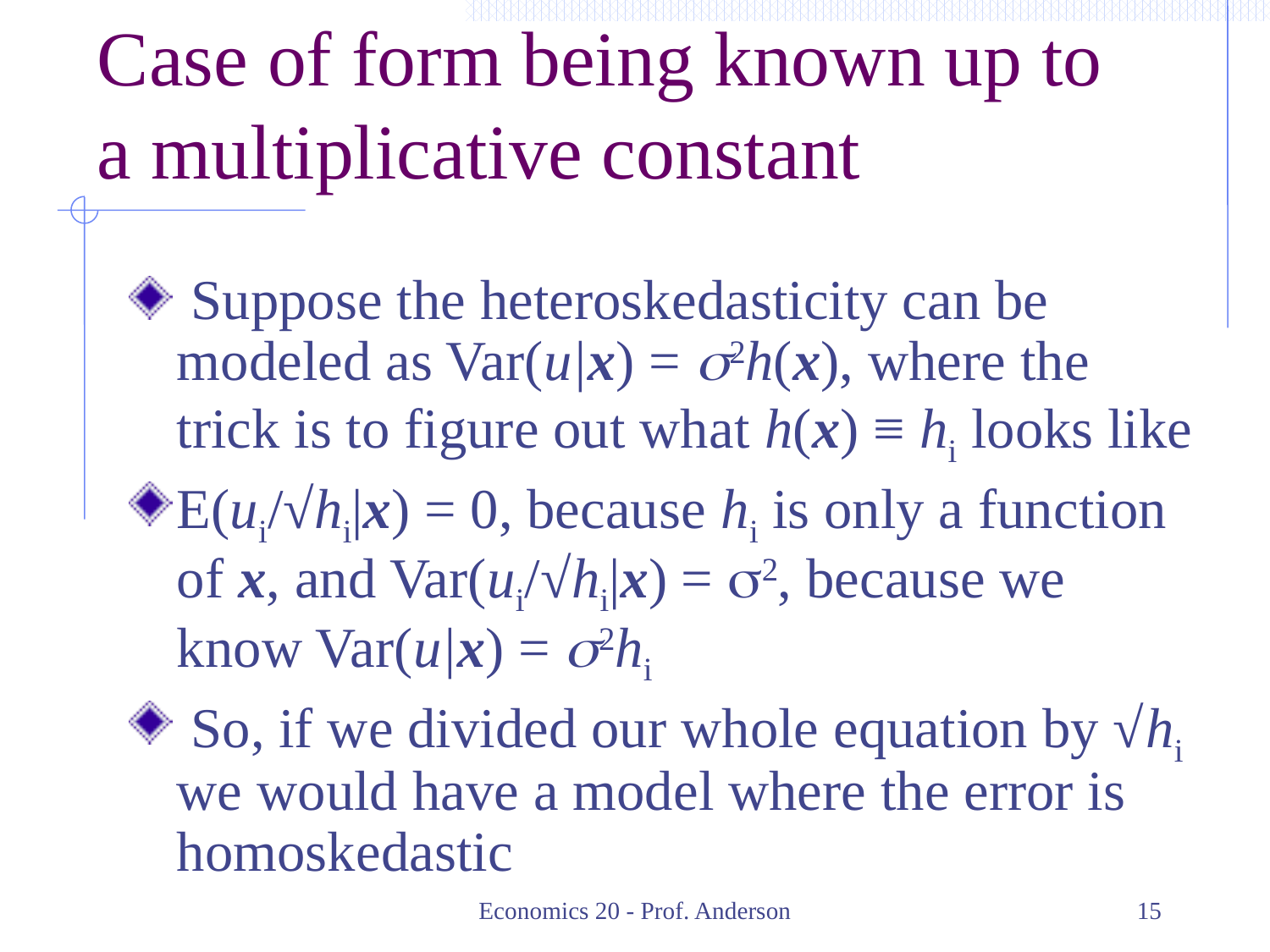

# Case of form being known up to a multiplicative constant
 Suppose the heteroskedasticity can be modeled as Var(u|x) = σ2h(x), where the trick is to figure out what h(x) ≡ hi looks like
E(ui/√hi|x) = 0, because hi is only a function of x, and Var(ui/√hi|x) = σ2, because we know Var(u|x) = σ2hi
 So, if we divided our whole equation by √hi we would have a model where the error is homoskedastic
Economics 20 - Prof. Anderson
15